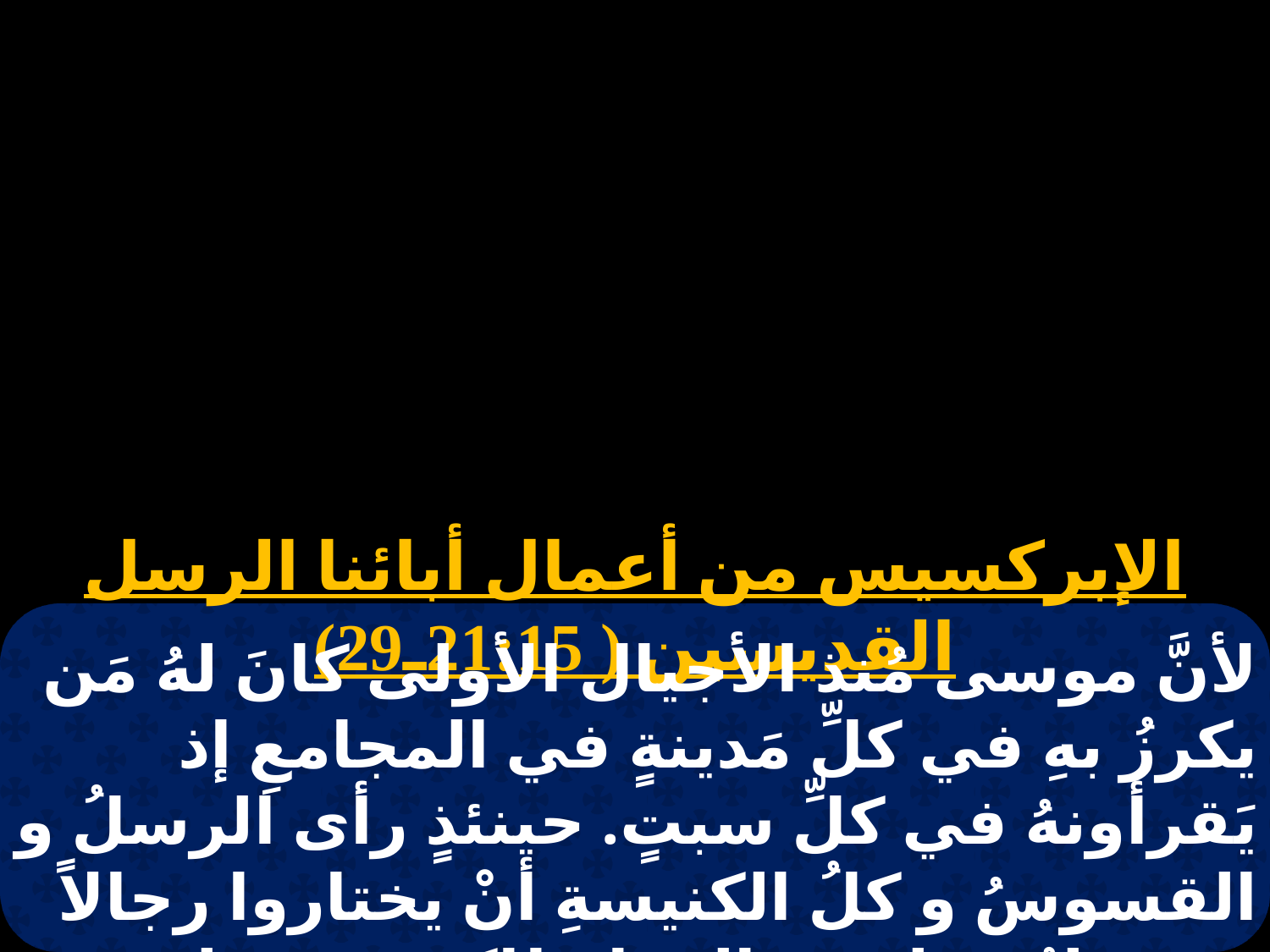

الإبركسيس من أعمال أبائنا الرسل القديسين ( 21:15ـ29)
لأنَّ موسى مُنذ الأجيال الأولى كانَ لهُ مَن يكرزُ بهِ في كلِّ مَدينةٍ في المجامعِ إذ يَقرأونهُ في كلِّ سبتٍ. حينئذٍ رأى الرسلُ و القسوسُ و كلُ الكنيسةِ أنْ يختاروا رجالاً مِنهم ليُرسلوهم إلى إنطاكية مع بولس و برناباس يهوذا الذي يُدعى برساباس